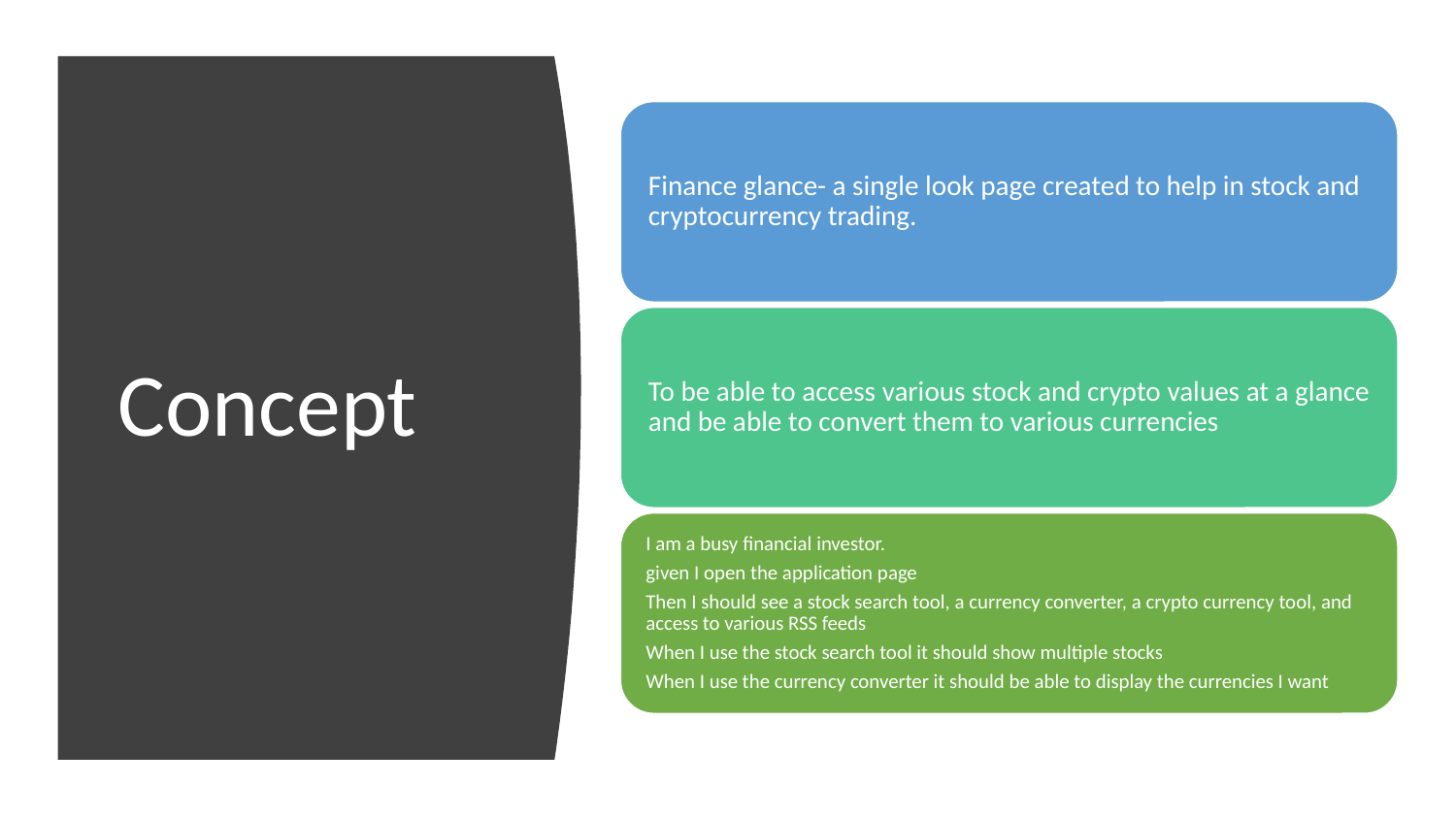

Finance glance- a single look page created to help in stock and cryptocurrency trading.
To be able to access various stock and crypto values at a glance and be able to convert them to various currencies
I am a busy financial investor.
given I open the application page
Then I should see a stock search tool, a currency converter, a crypto currency tool, and access to various RSS feeds
When I use the stock search tool it should show multiple stocks
When I use the currency converter it should be able to display the currencies I want
# Concept